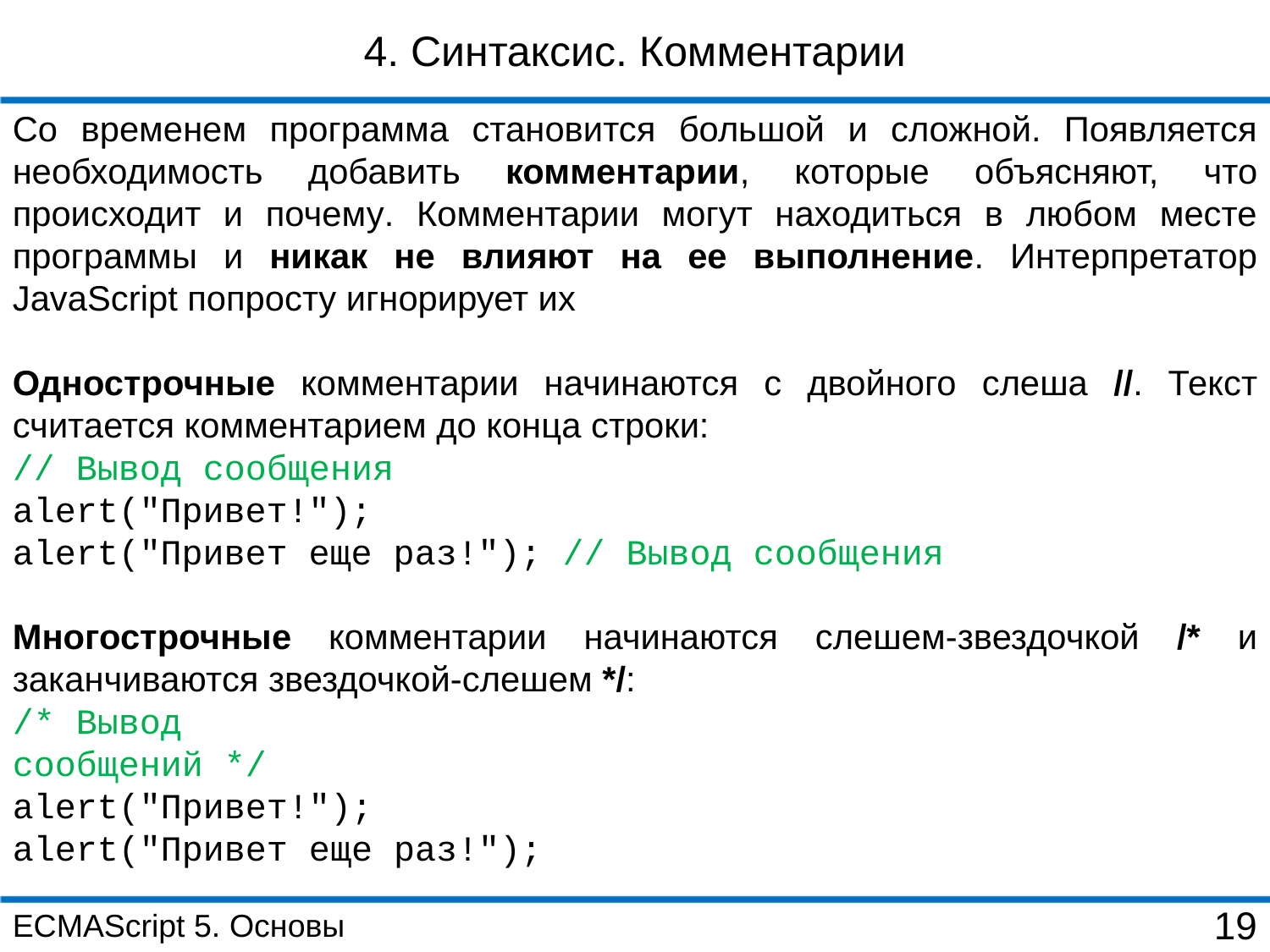

4. Синтаксис. Комментарии
Со временем программа становится большой и сложной. Появляется необходимость добавить комментарии, которые объясняют, что происходит и почему. Комментарии могут находиться в любом месте программы и никак не влияют на ее выполнение. Интерпретатор JavaScript попросту игнорирует их

Однострочные комментарии начинаются с двойного слеша //. Текст считается комментарием до конца строки:
// Вывод сообщения
alert("Привет!");
alert("Привет еще раз!"); // Вывод сообщения

Многострочные комментарии начинаются слешем-звездочкой /* и заканчиваются звездочкой-слешем */:
/* Вывод
сообщений */
alert("Привет!");
alert("Привет еще раз!");
ECMAScript 5. Основы
19